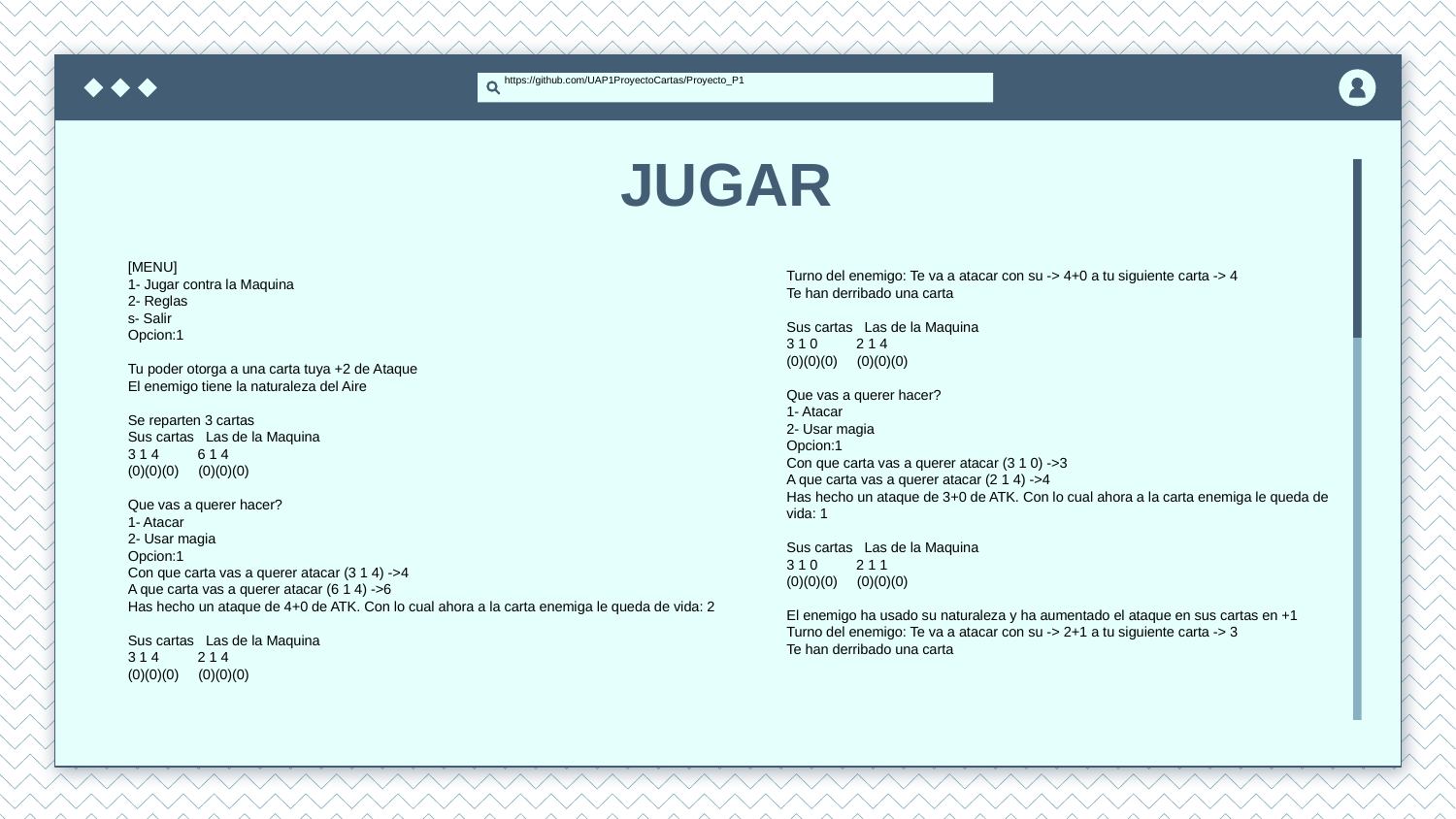

https://github.com/UAP1ProyectoCartas/Proyecto_P1
# JUGAR
[MENU]
1- Jugar contra la Maquina
2- Reglas
s- Salir
Opcion:1

Tu poder otorga a una carta tuya +2 de Ataque
El enemigo tiene la naturaleza del Aire

Se reparten 3 cartas
Sus cartas   Las de la Maquina
3 1 4          6 1 4
(0)(0)(0)     (0)(0)(0)

Que vas a querer hacer?
1- Atacar
2- Usar magia
Opcion:1
Con que carta vas a querer atacar (3 1 4) ->4
A que carta vas a querer atacar (6 1 4) ->6
Has hecho un ataque de 4+0 de ATK. Con lo cual ahora a la carta enemiga le queda de vida: 2

Sus cartas   Las de la Maquina
3 1 4          2 1 4
(0)(0)(0)     (0)(0)(0)

Turno del enemigo: Te va a atacar con su -> 4+0 a tu siguiente carta -> 4
Te han derribado una carta

Sus cartas   Las de la Maquina
3 1 0          2 1 4
(0)(0)(0)     (0)(0)(0)

Que vas a querer hacer?
1- Atacar
2- Usar magia
Opcion:1
Con que carta vas a querer atacar (3 1 0) ->3
A que carta vas a querer atacar (2 1 4) ->4
Has hecho un ataque de 3+0 de ATK. Con lo cual ahora a la carta enemiga le queda de vida: 1

Sus cartas   Las de la Maquina
3 1 0          2 1 1
(0)(0)(0)     (0)(0)(0)

El enemigo ha usado su naturaleza y ha aumentado el ataque en sus cartas en +1
Turno del enemigo: Te va a atacar con su -> 2+1 a tu siguiente carta -> 3
Te han derribado una carta